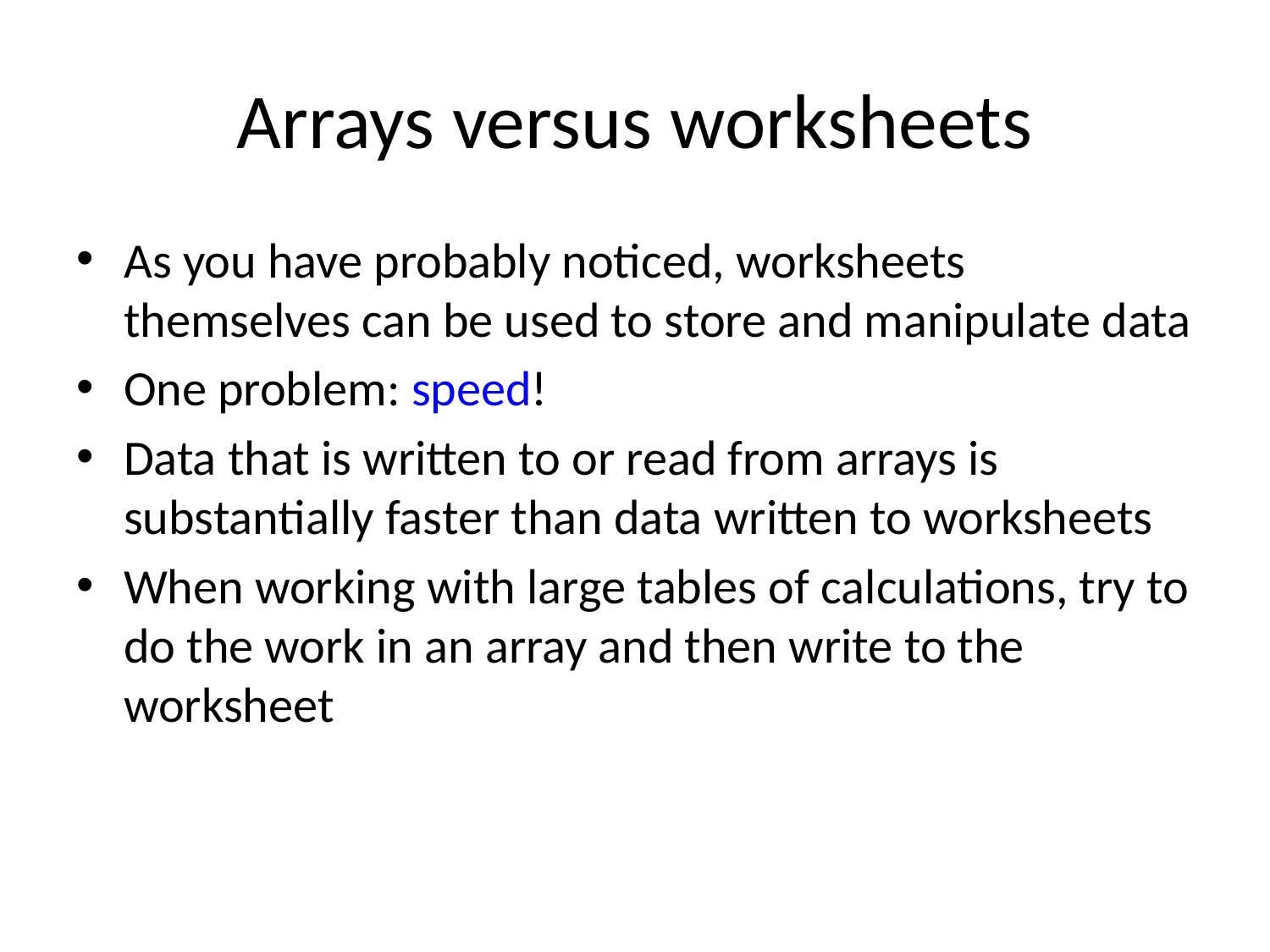

# Arrays versus worksheets
As you have probably noticed, worksheets themselves can be used to store and manipulate data
One problem: speed!
Data that is written to or read from arrays is substantially faster than data written to worksheets
When working with large tables of calculations, try to do the work in an array and then write to the worksheet